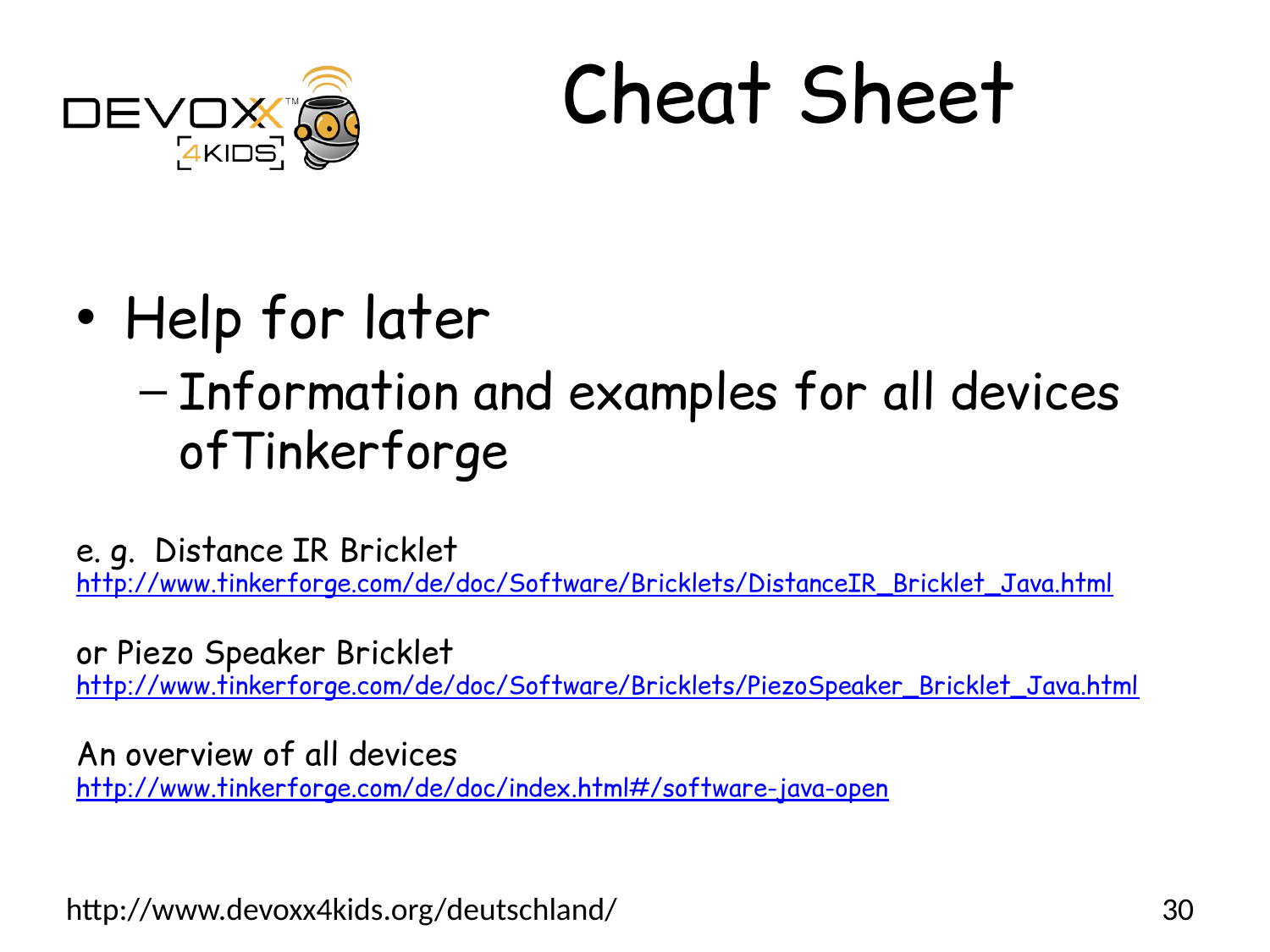

# Cheat Sheet

Help for later
Information and examples for all devices ofTinkerforge

e. g.  Distance IR Bricklet
http://www.tinkerforge.com/de/doc/Software/Bricklets/DistanceIR_Bricklet_Java.html

or Piezo Speaker Bricklet
http://www.tinkerforge.com/de/doc/Software/Bricklets/PiezoSpeaker_Bricklet_Java.html

An overview of all devices
http://www.tinkerforge.com/de/doc/index.html#/software-java-open

30